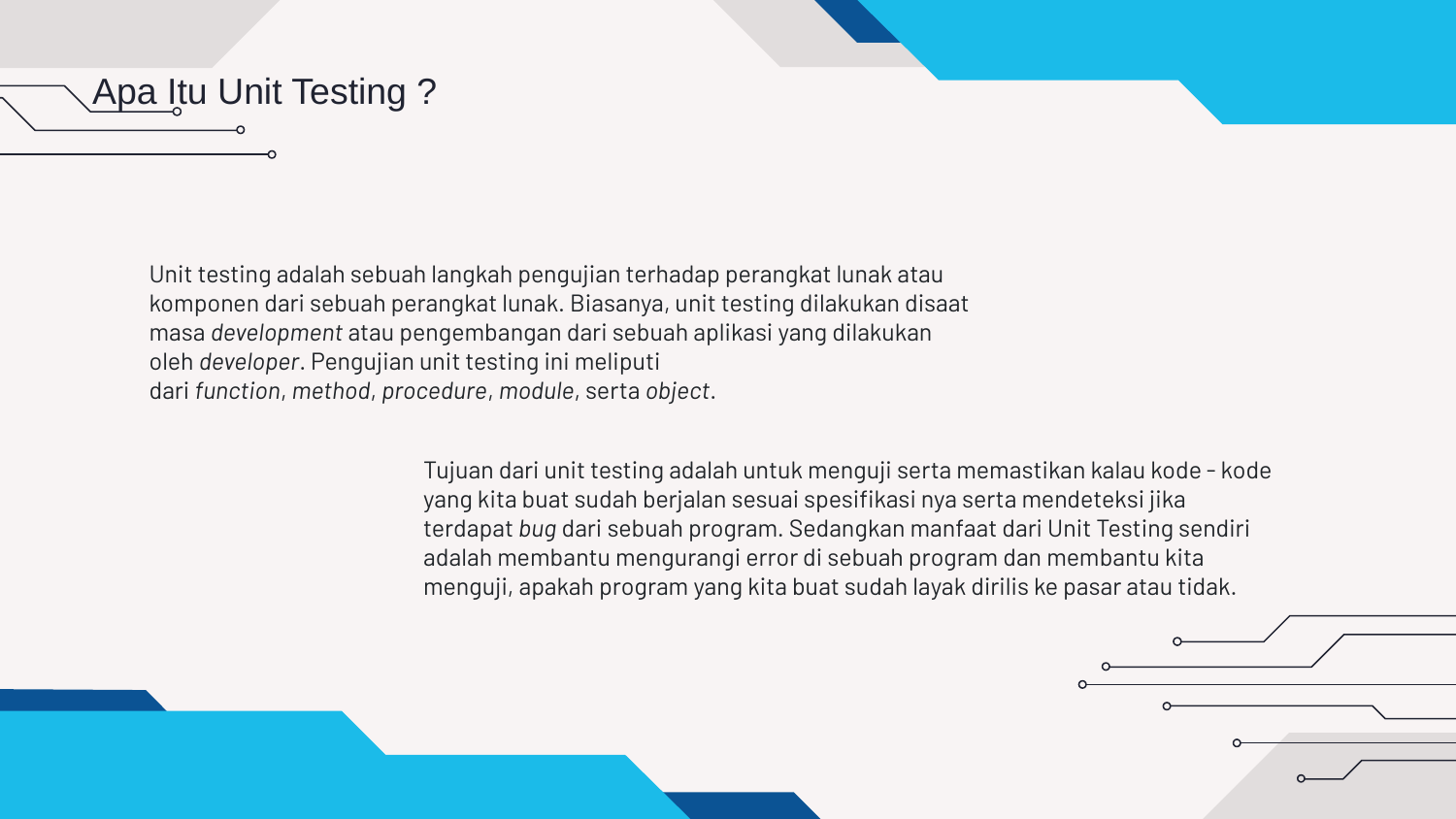

# Apa Itu Unit Testing ?
Unit testing adalah sebuah langkah pengujian terhadap perangkat lunak atau komponen dari sebuah perangkat lunak. Biasanya, unit testing dilakukan disaat masa development atau pengembangan dari sebuah aplikasi yang dilakukan oleh developer. Pengujian unit testing ini meliputi dari function, method, procedure, module, serta object.
Tujuan dari unit testing adalah untuk menguji serta memastikan kalau kode - kode yang kita buat sudah berjalan sesuai spesifikasi nya serta mendeteksi jika terdapat bug dari sebuah program. Sedangkan manfaat dari Unit Testing sendiri adalah membantu mengurangi error di sebuah program dan membantu kita menguji, apakah program yang kita buat sudah layak dirilis ke pasar atau tidak.